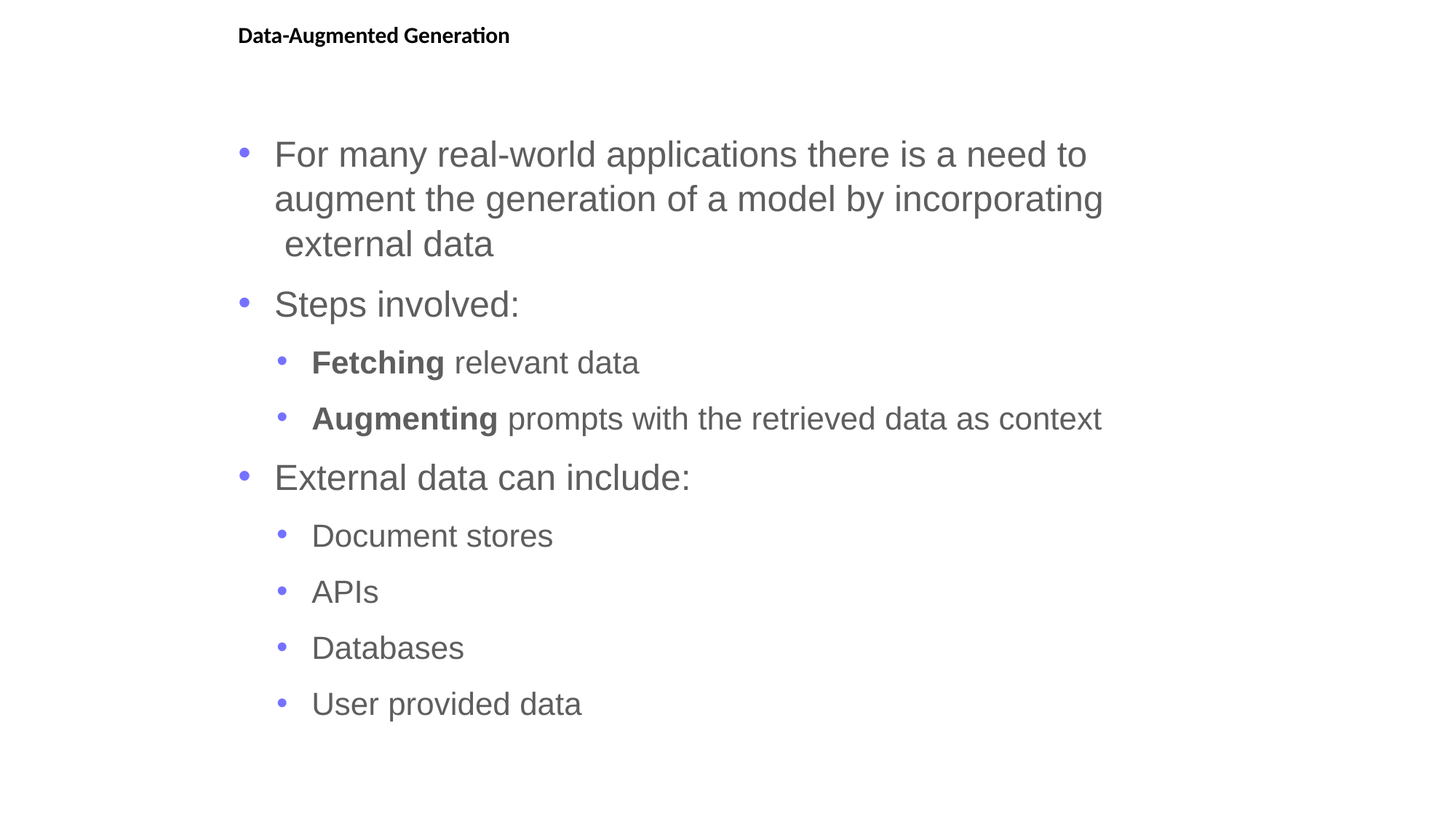

# Data-Augmented Generation
For many real-world applications there is a need to  augment the generation of a model by incorporating  external data
Steps involved:
Fetching relevant data
Augmenting prompts with the retrieved data as context
External data can include:
Document stores
APIs
Databases
User provided data